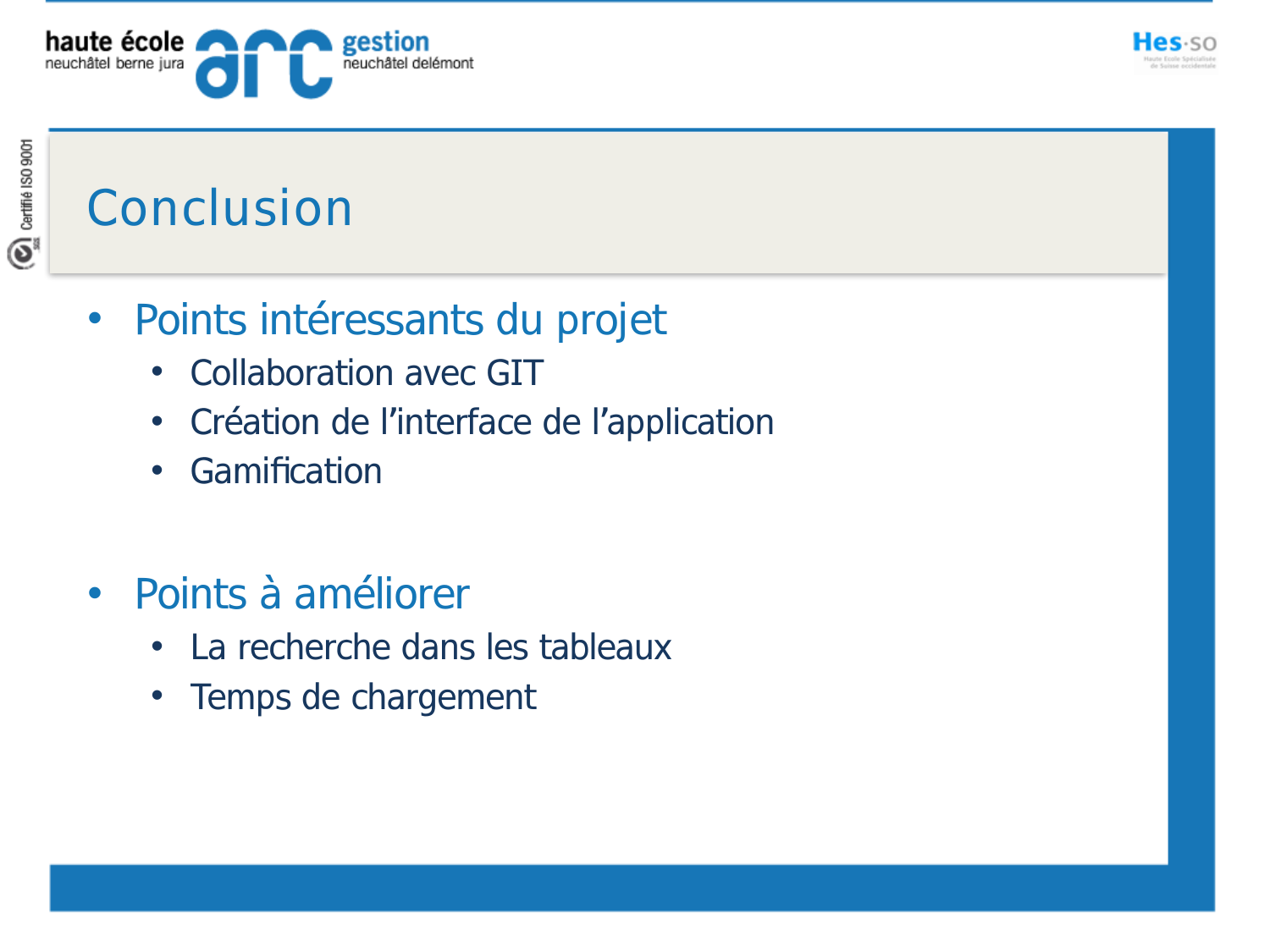

Conclusion
Points intéressants du projet
Collaboration avec GIT
Création de l’interface de l’application
Gamification

Points à améliorer
La recherche dans les tableaux
Temps de chargement